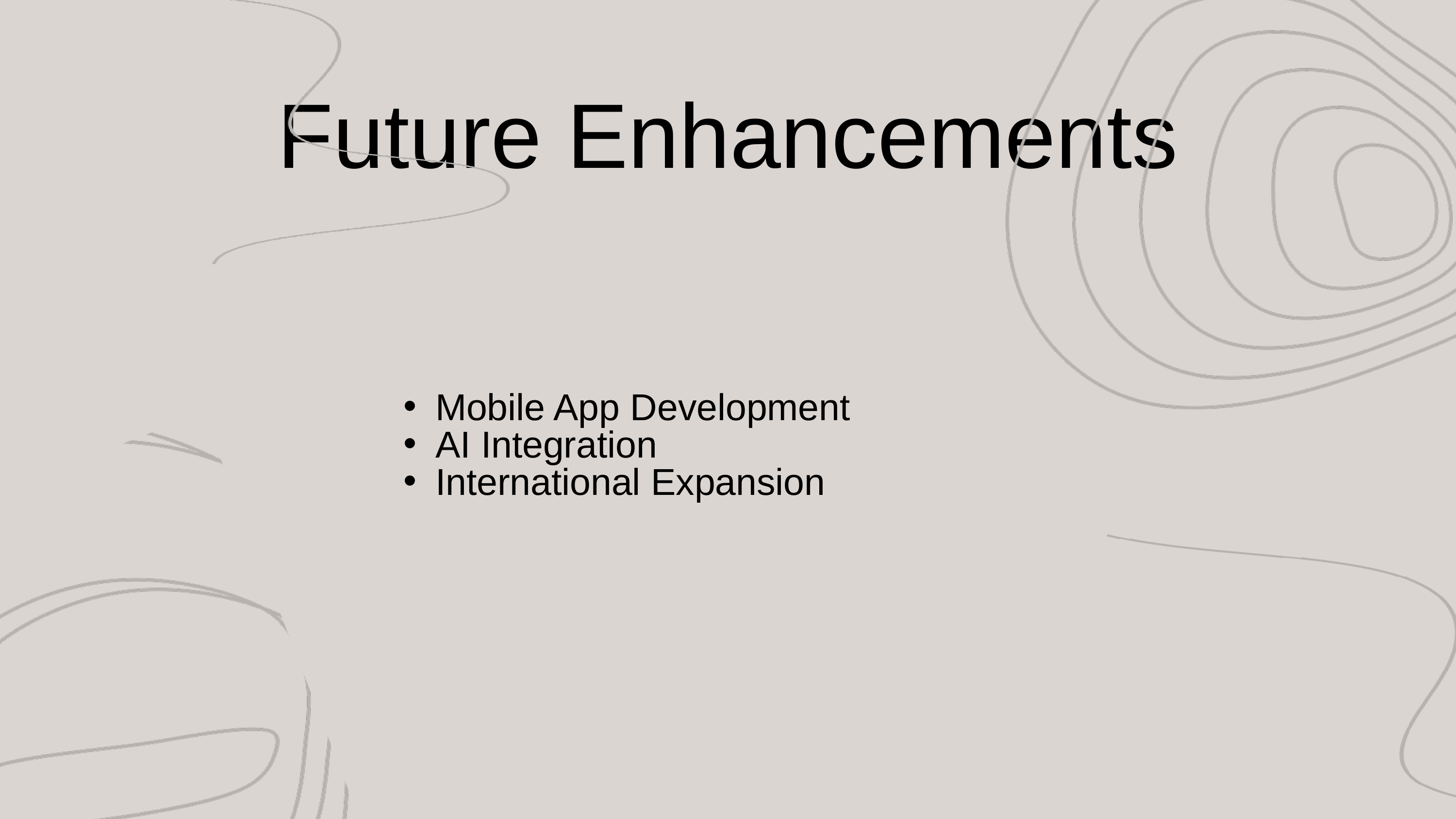

Future Enhancements
Mobile App Development
AI Integration
International Expansion